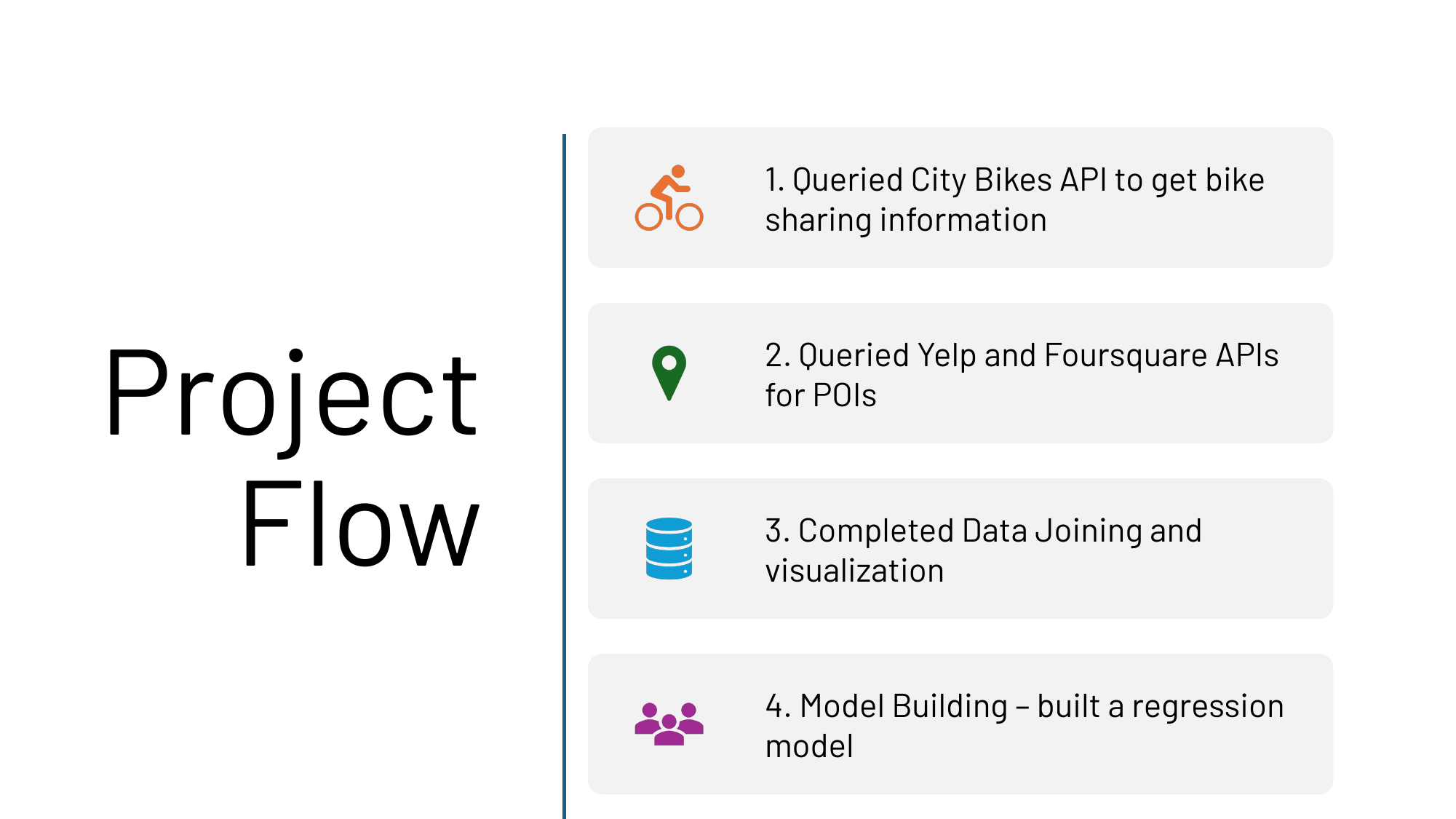

1. Queried City Bikes API to get bike sharing information
2. Queried Yelp and Foursquare APIs for POIs
3. Completed Data Joining and visualization
4. Model Building – built a regression model
# Project Flow